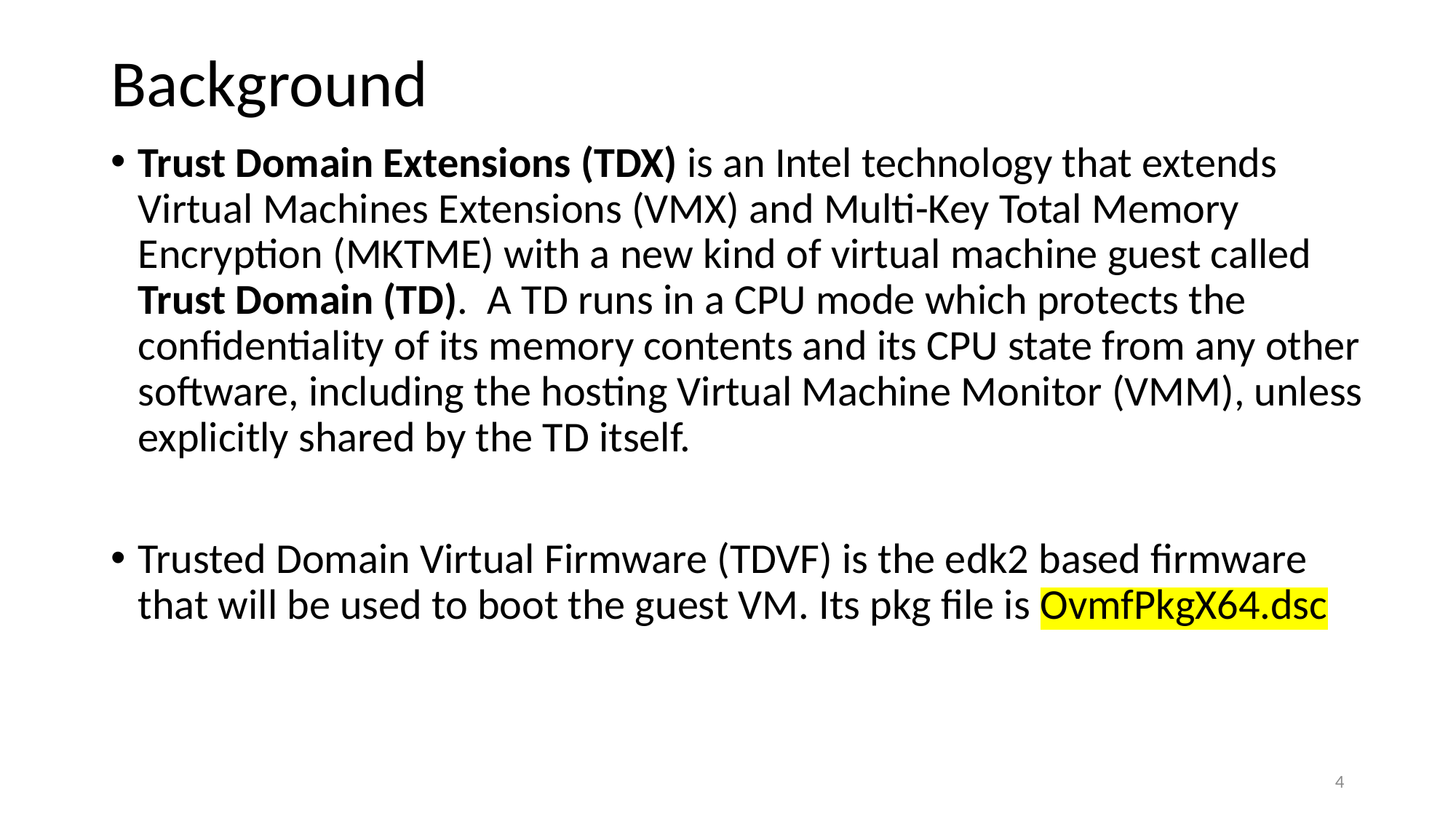

# Background
Trust Domain Extensions (TDX) is an Intel technology that extends Virtual Machines Extensions (VMX) and Multi-Key Total Memory Encryption (MKTME) with a new kind of virtual machine guest called Trust Domain (TD).  A TD runs in a CPU mode which protects the confidentiality of its memory contents and its CPU state from any other software, including the hosting Virtual Machine Monitor (VMM), unless explicitly shared by the TD itself.

Trusted Domain Virtual Firmware (TDVF) is the edk2 based firmware that will be used to boot the guest VM. Its pkg file is OvmfPkgX64.dsc
4